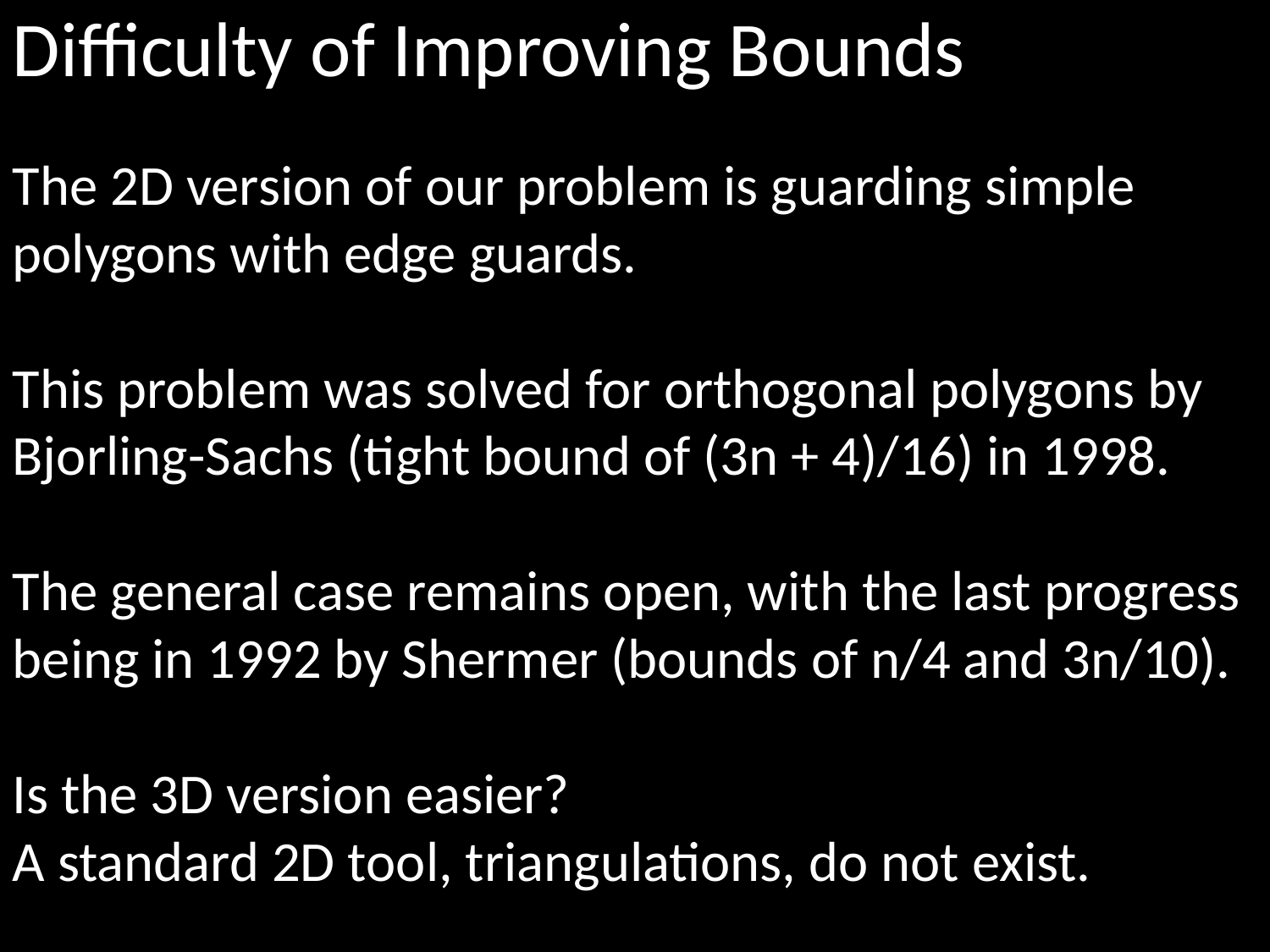

Difficulty of Improving Bounds
The 2D version of our problem is guarding simple
polygons with edge guards.

This problem was solved for orthogonal polygons by
Bjorling-Sachs (tight bound of (3n + 4)/16) in 1998.

The general case remains open, with the last progress
being in 1992 by Shermer (bounds of n/4 and 3n/10).

Is the 3D version easier?
A standard 2D tool, triangulations, do not exist.